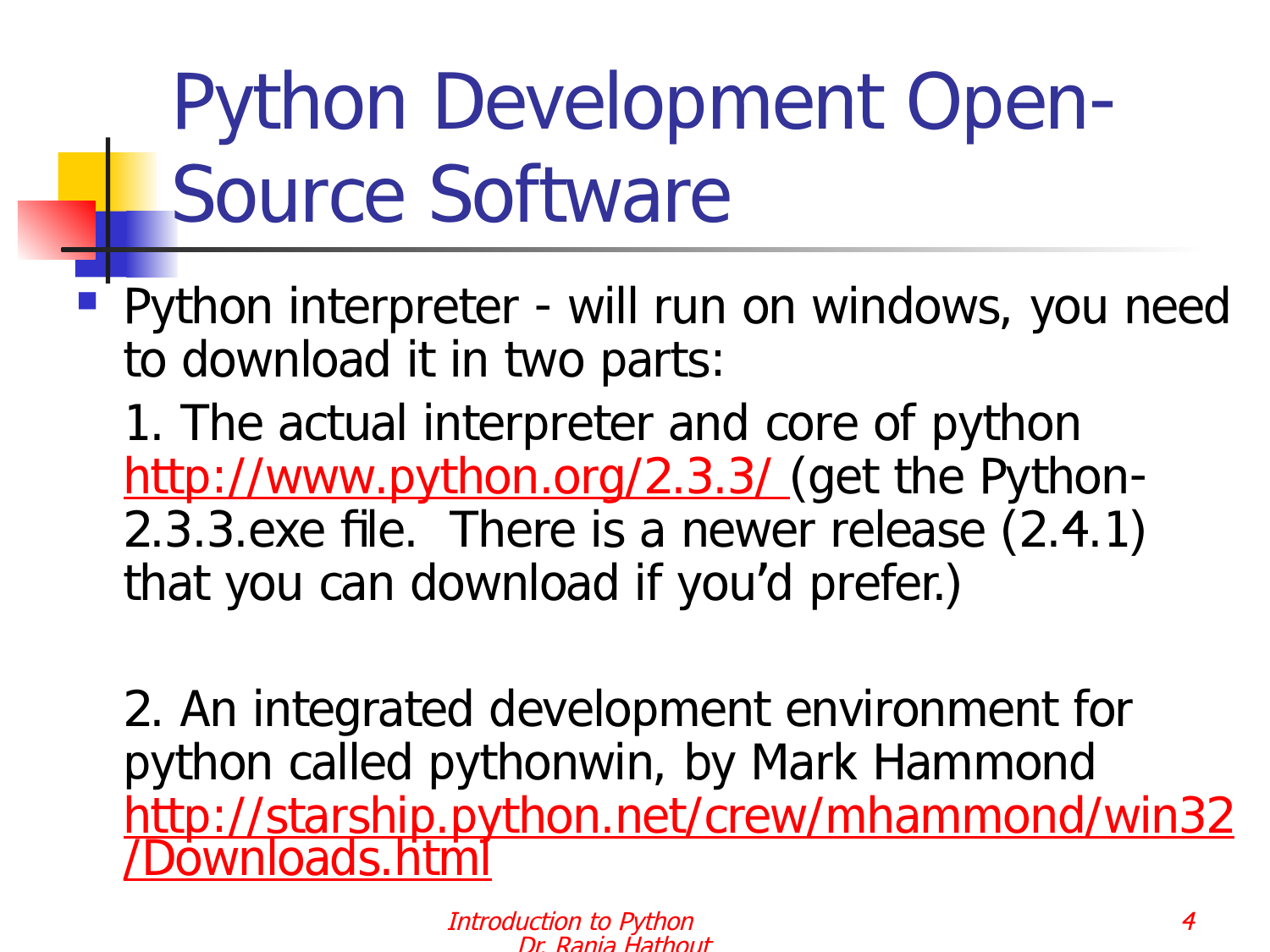

# Python Development Open-Source Software
Python interpreter - will run on windows, you need to download it in two parts:
	1. The actual interpreter and core of python http://www.python.org/2.3.3/ (get the Python-2.3.3.exe file.  There is a newer release (2.4.1) that you can download if you’d prefer.)

	2. An integrated development environment for python called pythonwin, by Mark Hammond http://starship.python.net/crew/mhammond/win32/Downloads.html

Introduction to Python                                 Dr. Rania Hathout
4